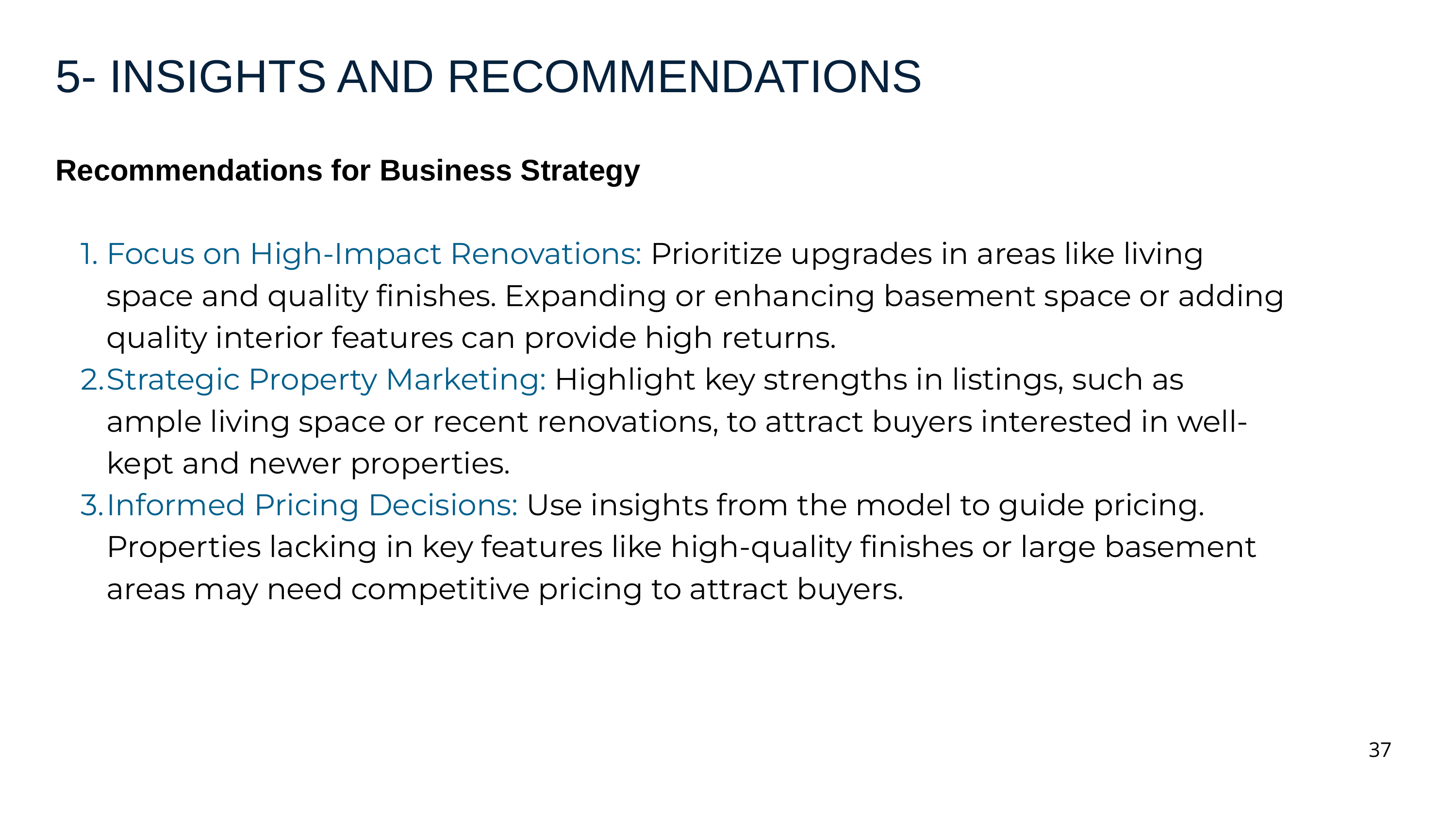

5- INSIGHTS AND RECOMMENDATIONS
Recommendations for Business Strategy

Focus on High-Impact Renovations: Prioritize upgrades in areas like living space and quality finishes. Expanding or enhancing basement space or adding quality interior features can provide high returns.
Strategic Property Marketing: Highlight key strengths in listings, such as ample living space or recent renovations, to attract buyers interested in well-kept and newer properties.
Informed Pricing Decisions: Use insights from the model to guide pricing. Properties lacking in key features like high-quality finishes or large basement areas may need competitive pricing to attract buyers.

37